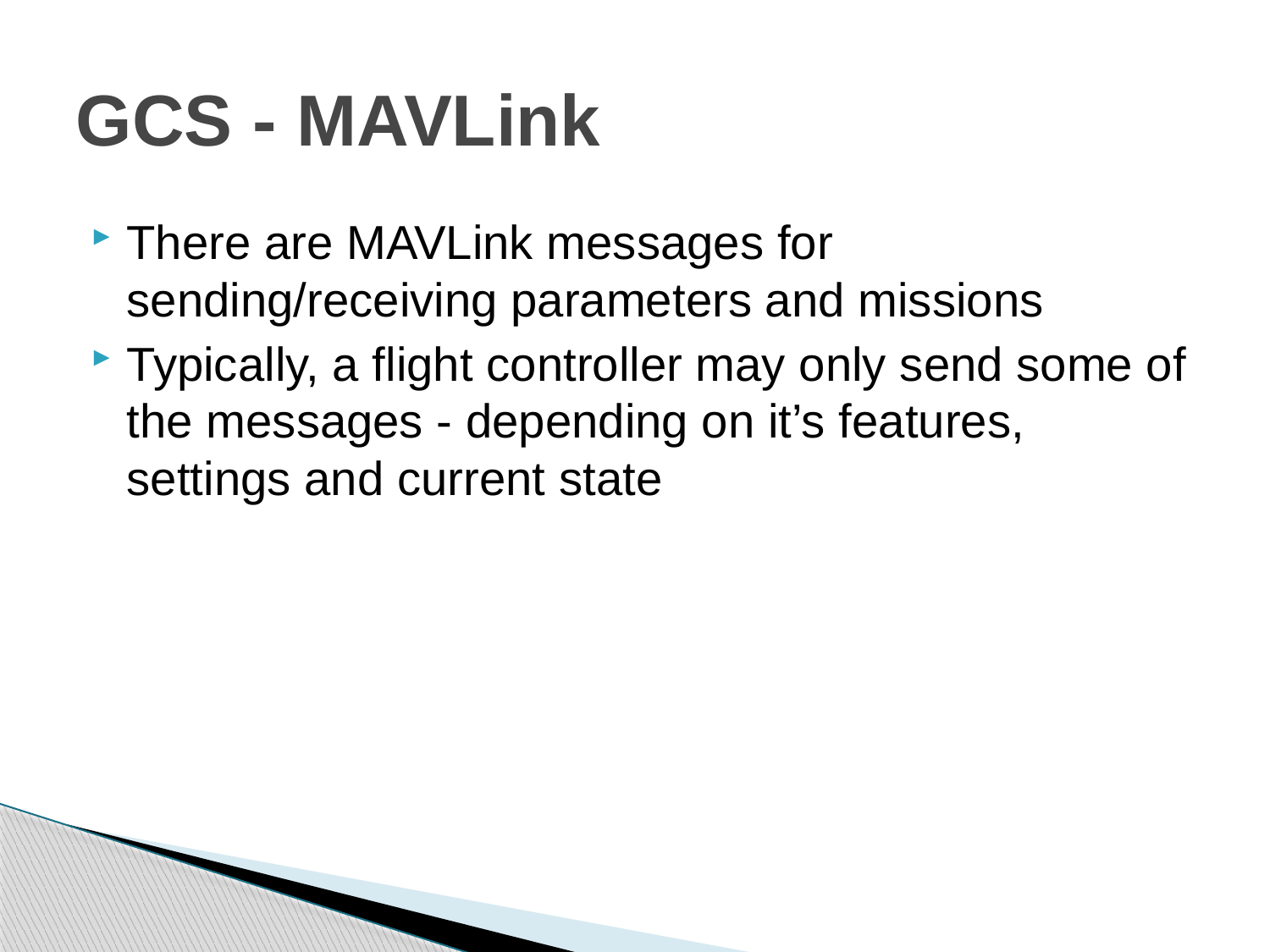

# GCS - MAVLink
There are MAVLink messages for sending/receiving parameters and missions
Typically, a flight controller may only send some of the messages - depending on it’s features, settings and current state